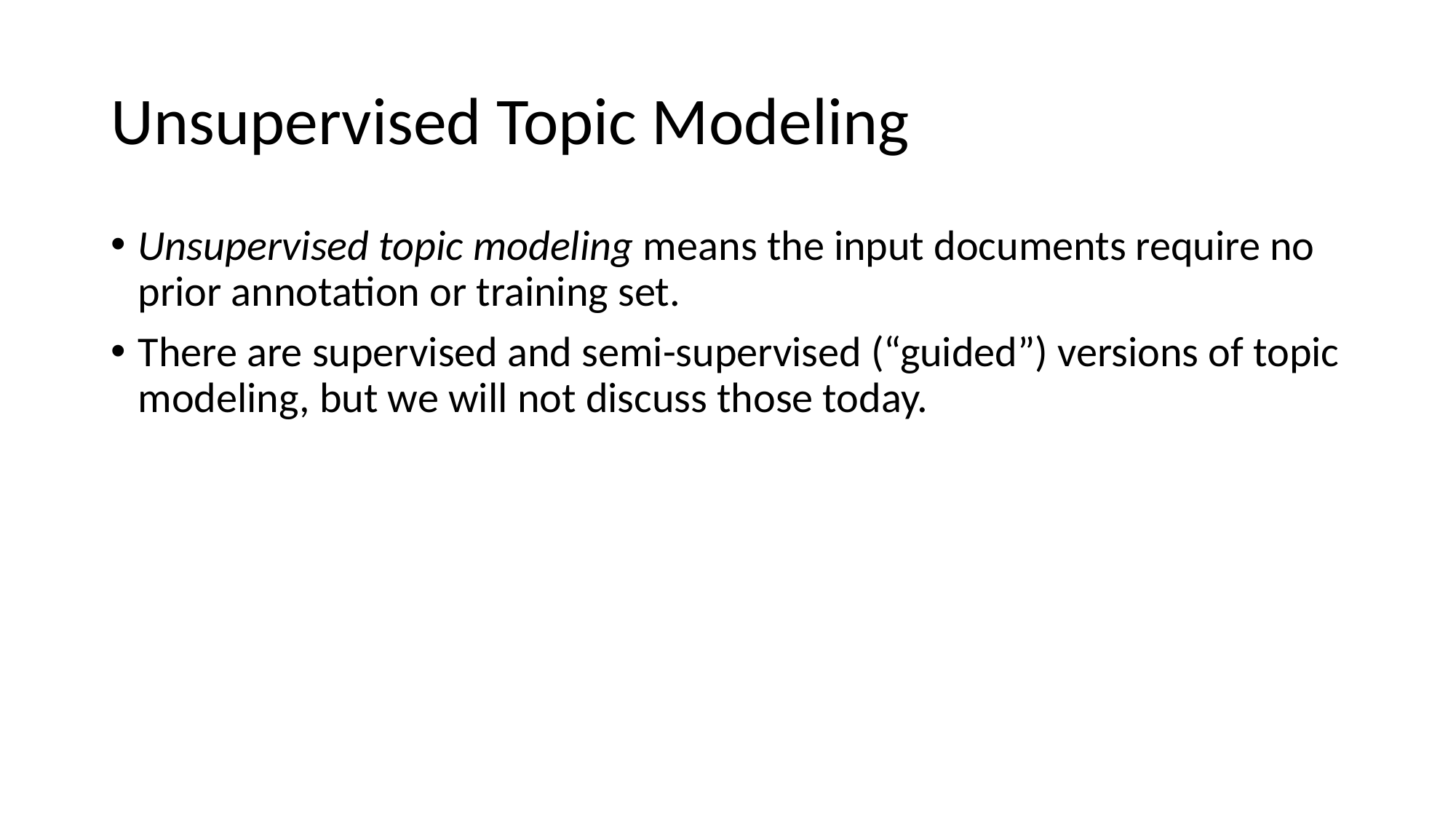

Unsupervised Topic Modeling
Unsupervised topic modeling means the input documents require no prior annotation or training set.
There are supervised and semi-supervised (“guided”) versions of topic modeling, but we will not discuss those today.